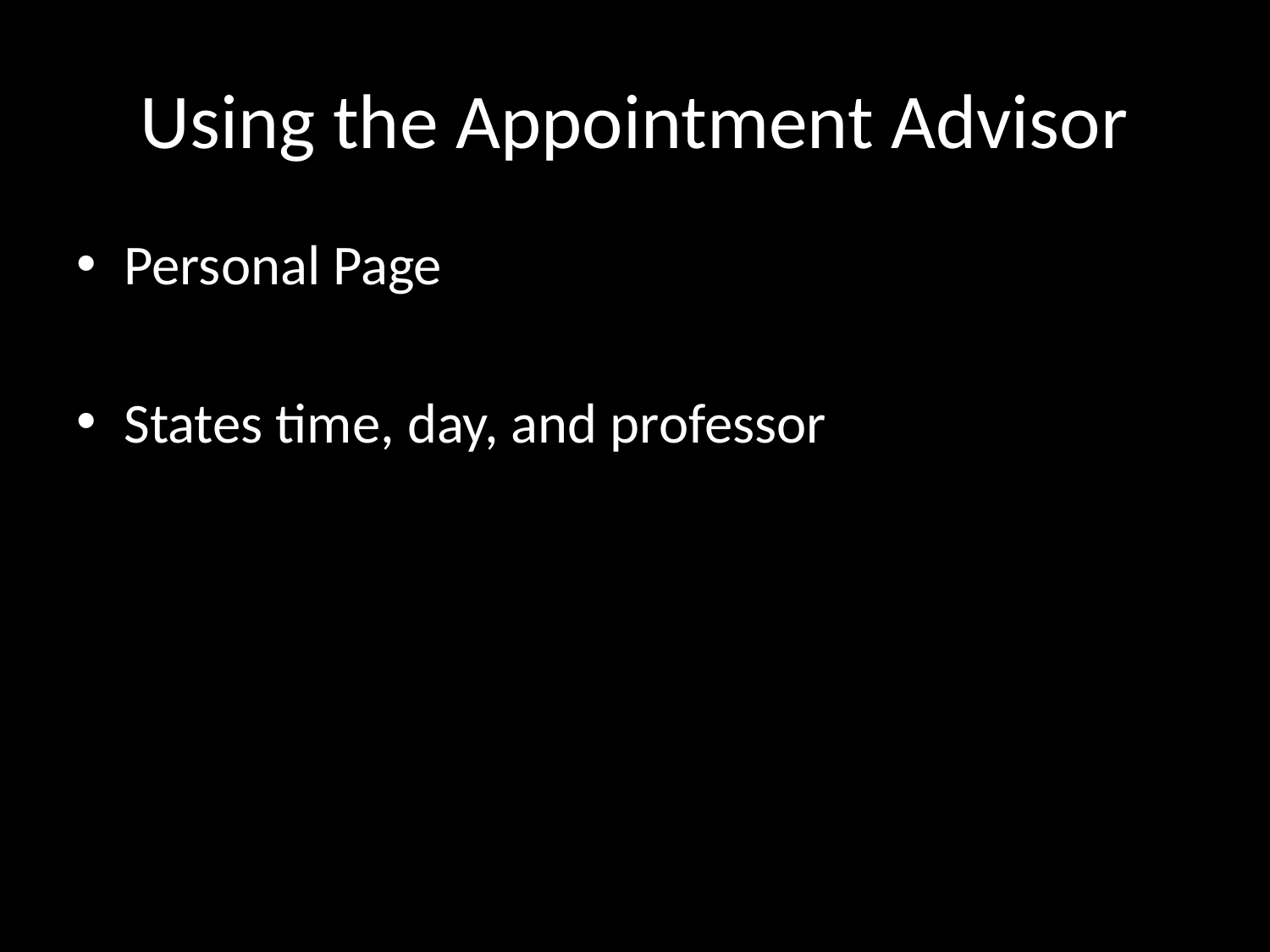

# Using the Appointment Advisor
Personal Page

States time, day, and professor